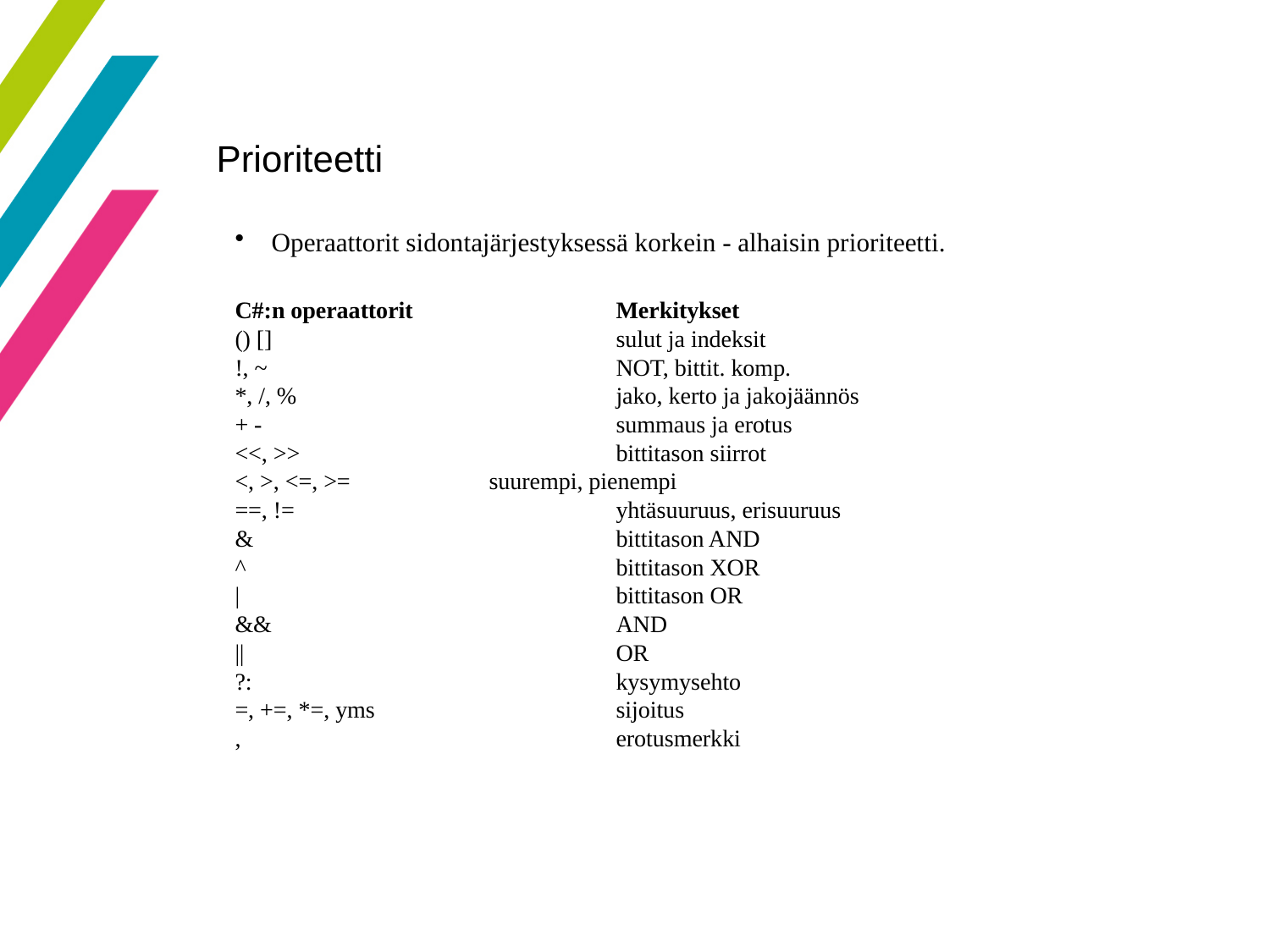

Prioriteetti
 Operaattorit sidontajärjestyksessä korkein - alhaisin prioriteetti.

C#:n operaattorit 		Merkitykset
() [] 			sulut ja indeksit
!, ~ 			NOT, bittit. komp.
*, /, % 			jako, kerto ja jakojäännös
+ - 			summaus ja erotus
<<, >> 			bittitason siirrot
<, >, <=, >= 		suurempi, pienempi
==, != 			yhtäsuuruus, erisuuruus
& 			bittitason AND
^ 			bittitason XOR
| 			bittitason OR
&& 			AND
|| 			OR
?: 			kysymysehto
=, +=, *=, yms 		sijoitus
, 			erotusmerkki
75